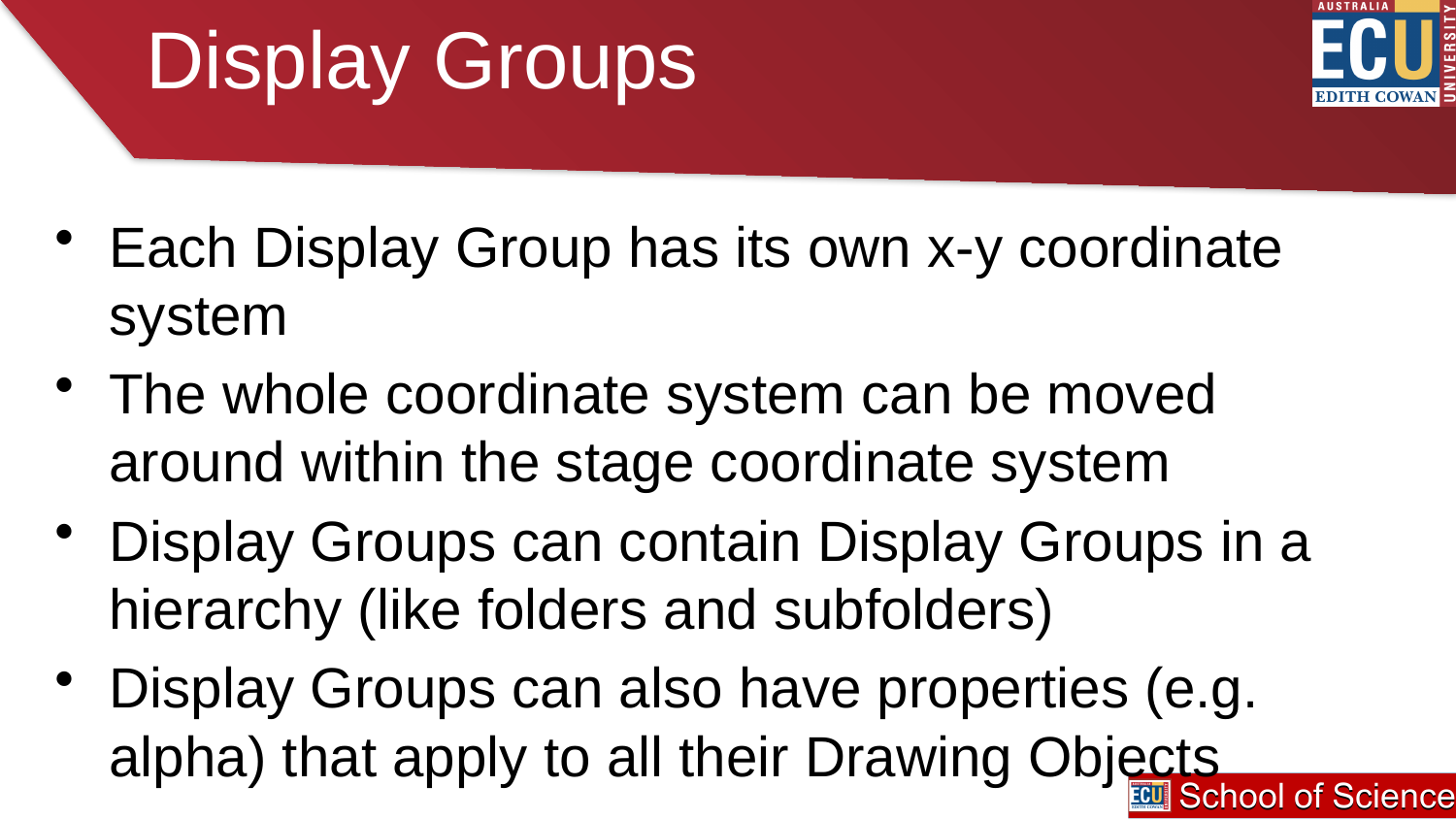

# Display Groups
Each Display Group has its own x-y coordinate system
The whole coordinate system can be moved around within the stage coordinate system
Display Groups can contain Display Groups in a hierarchy (like folders and subfolders)
Display Groups can also have properties (e.g. alpha) that apply to all their Drawing Objects